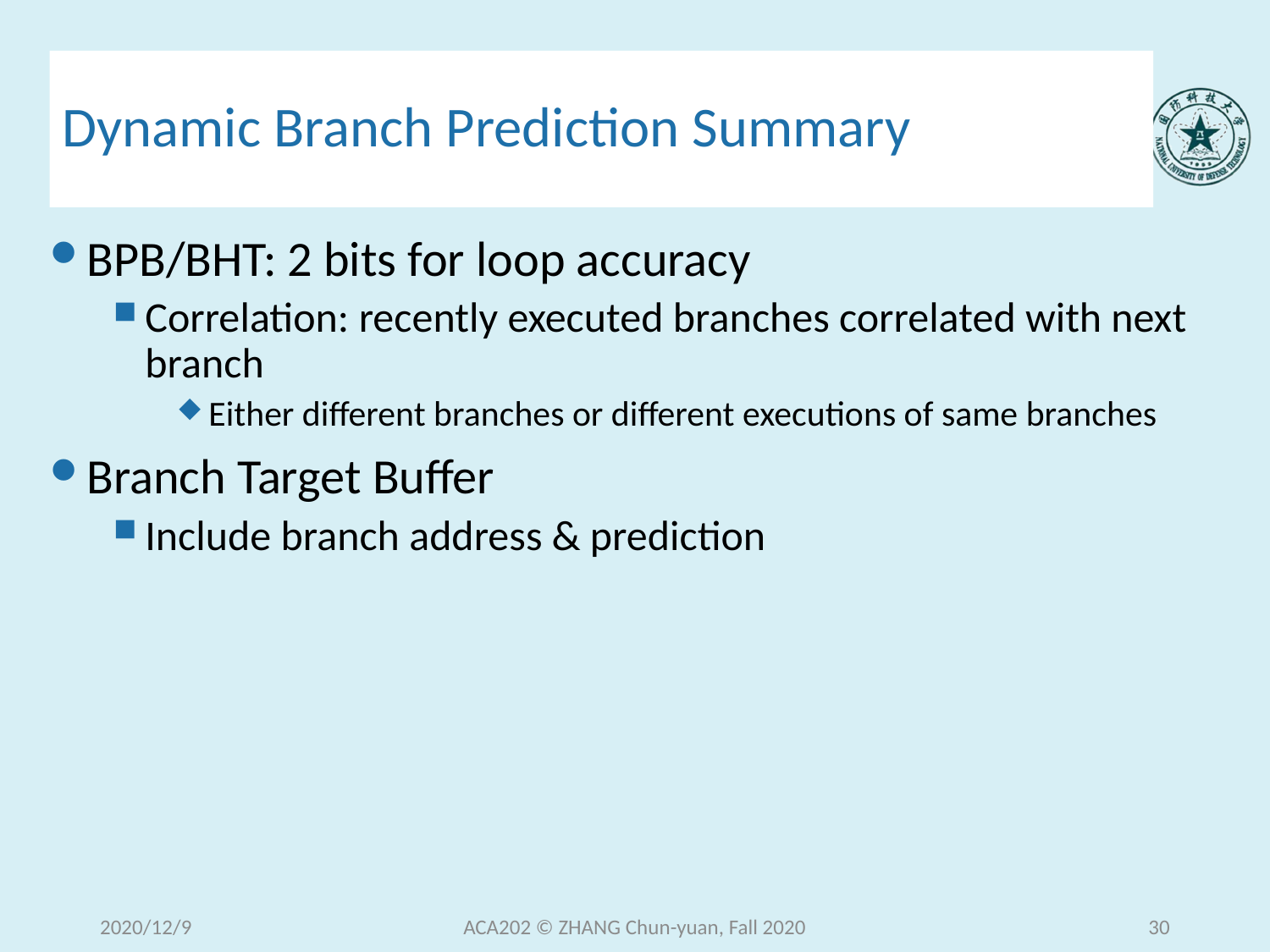

# Dynamic Branch Prediction Summary
BPB/BHT: 2 bits for loop accuracy
Correlation: recently executed branches correlated with next branch
Either different branches or different executions of same branches
Branch Target Buffer
Include branch address & prediction
2020/12/9
ACA202 © ZHANG Chun-yuan, Fall 2020
30